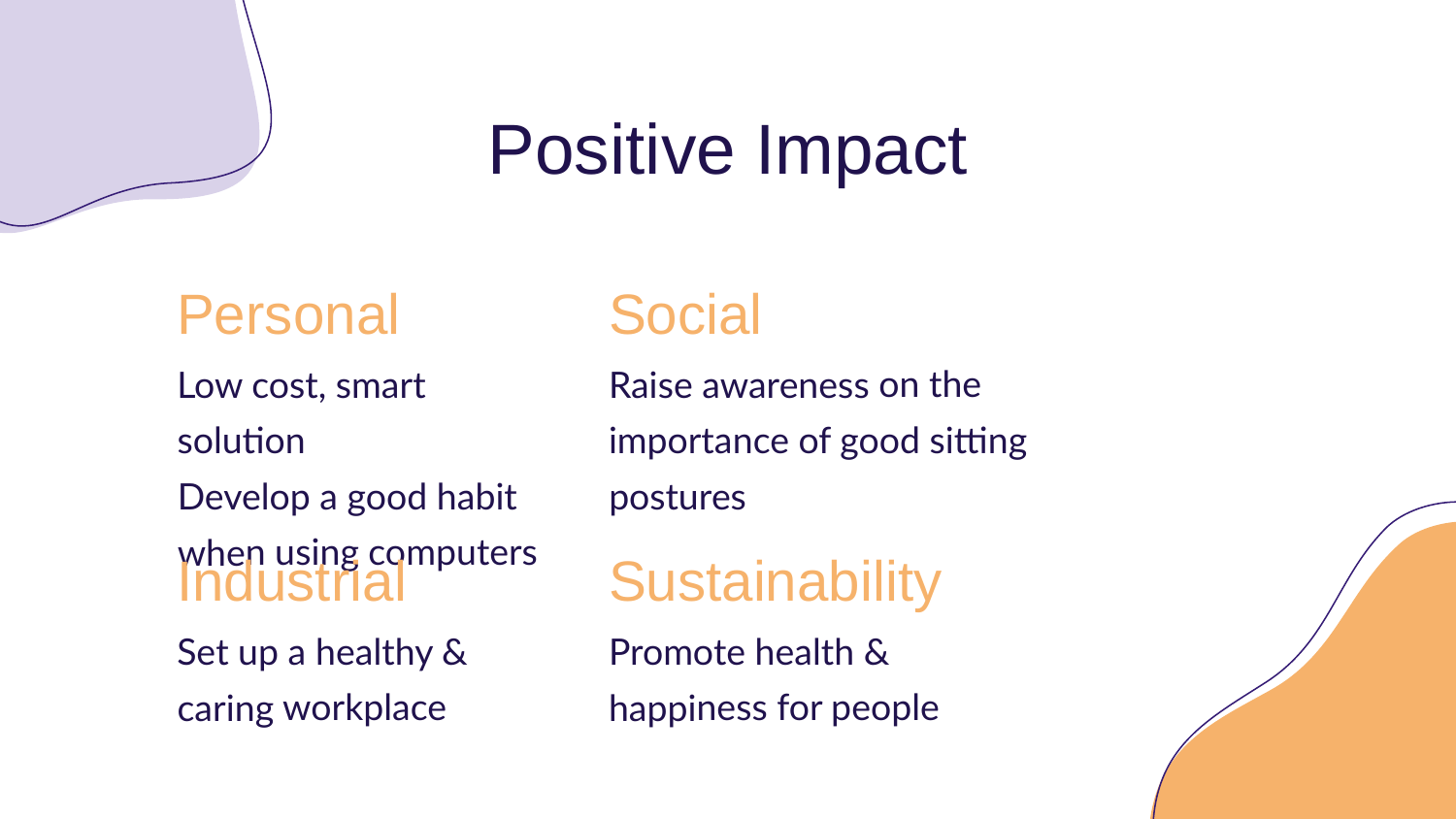

# Positive Impact
Social
Personal
Raise awareness on the importance of good sitting postures
Low cost, smart solution
Develop a good habit when using computers
Sustainability
Industrial
Promote health & happiness for people
Set up a healthy & caring workplace